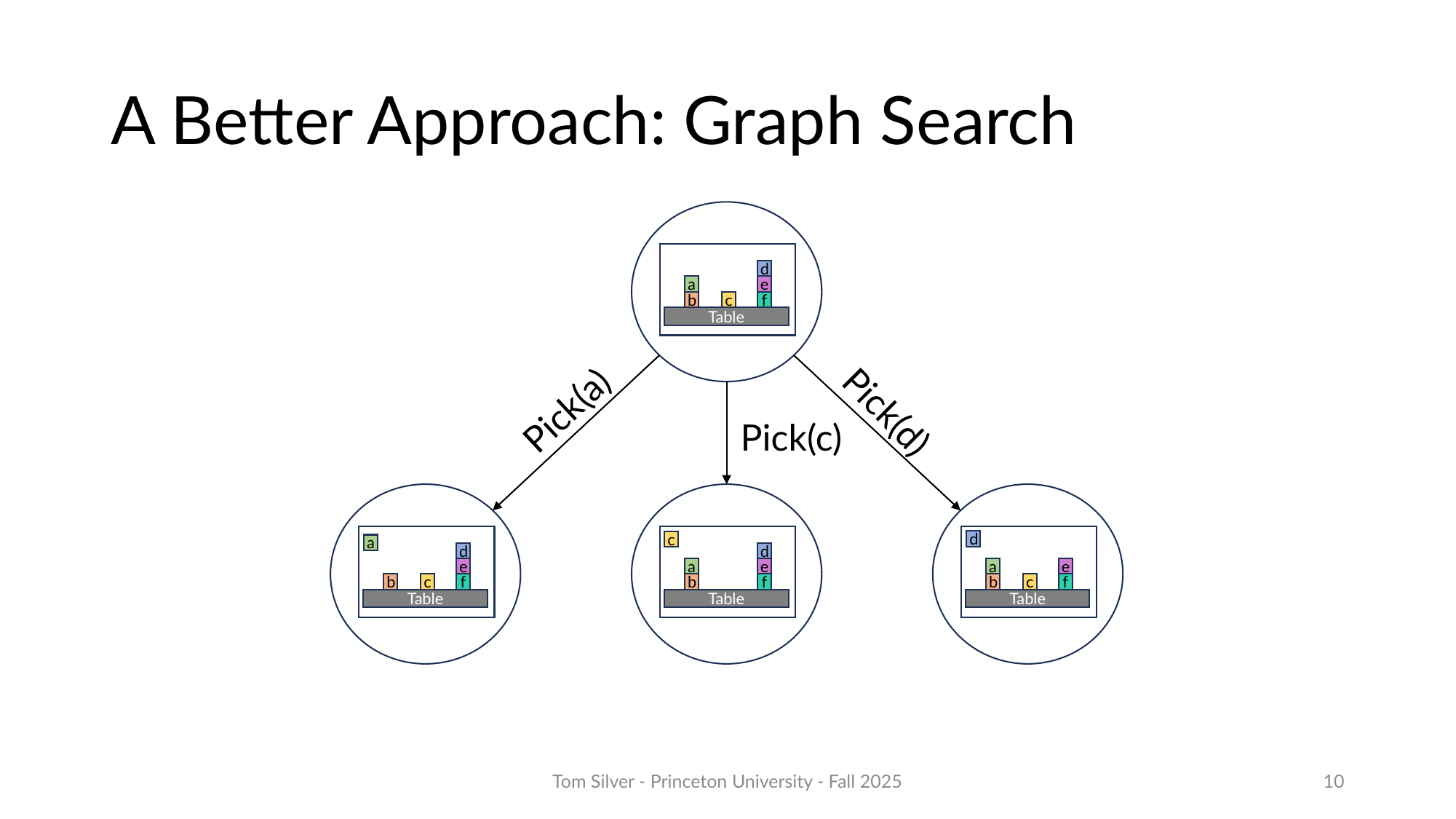

# A Better Approach: Graph Search

d
a
e
b
c
f
Table
Pick(a)
Pick(d)
Pick(c)

a
d
e
b
c
f
Table

c
d
a
e
b
f
Table

d
a
e
b
c
f
Table
Tom Silver - Princeton University - Fall 2025
10